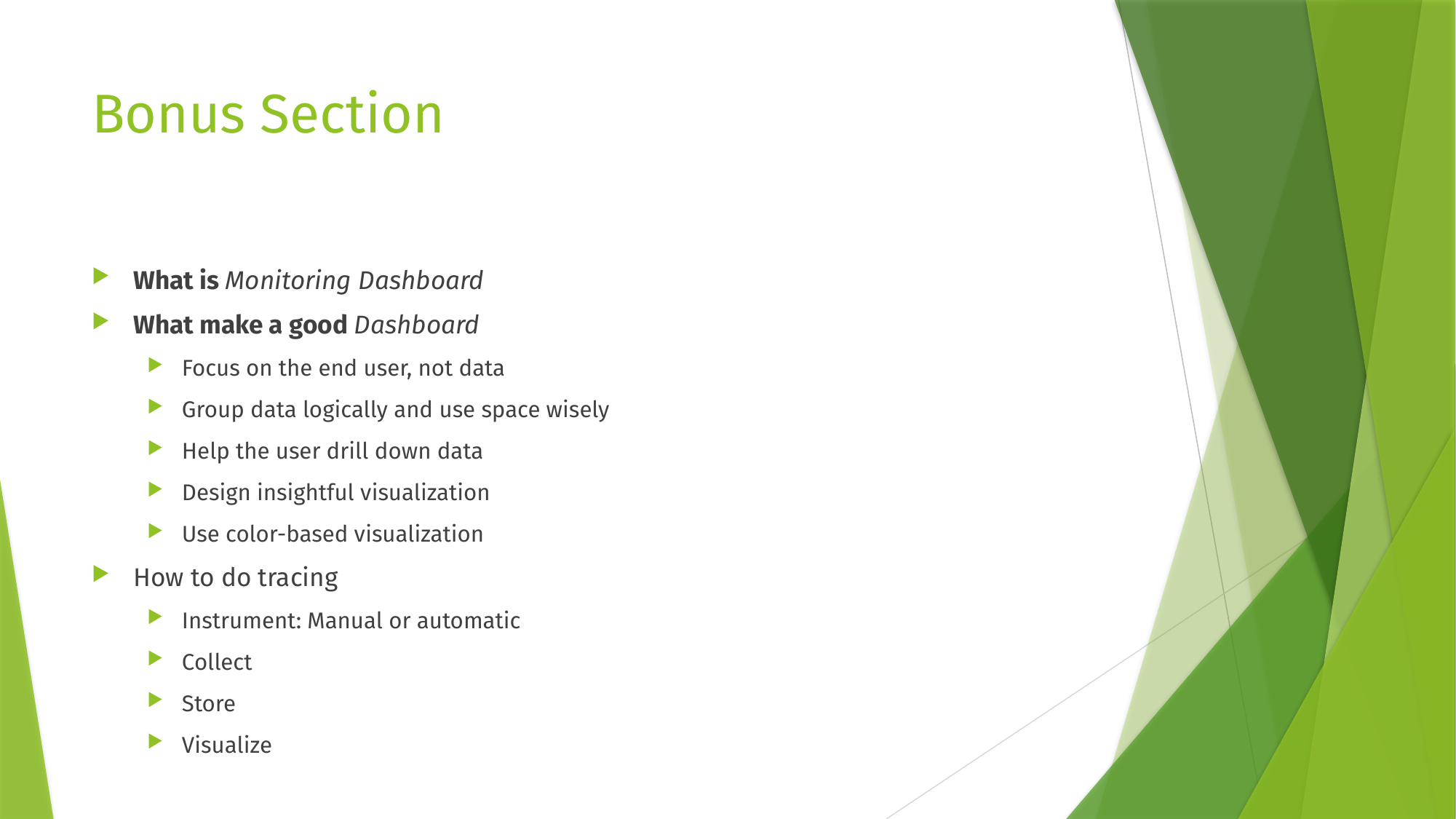

# Bonus Section
What is Monitoring Dashboard
What make a good Dashboard
Focus on the end user, not data
Group data logically and use space wisely
Help the user drill down data
Design insightful visualization
Use color-based visualization
How to do tracing
Instrument: Manual or automatic
Collect
Store
Visualize